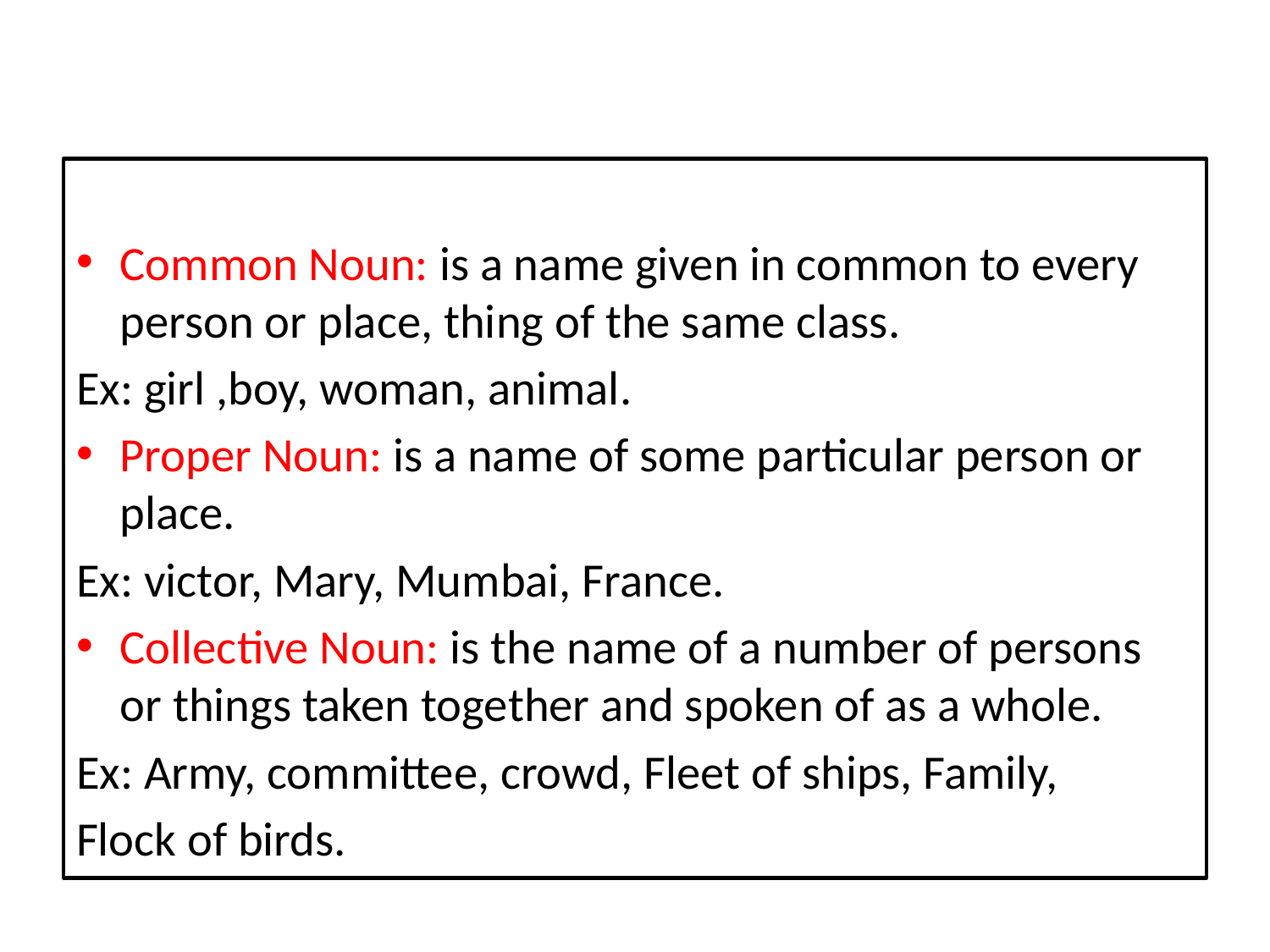

Common Noun: is a name given in common to every person or place, thing of the same class.
Ex: girl ,boy, woman, animal.
Proper Noun: is a name of some particular person or place.
Ex: victor, Mary, Mumbai, France.
Collective Noun: is the name of a number of persons or things taken together and spoken of as a whole.
Ex: Army, committee, crowd, Fleet of ships, Family,
Flock of birds.